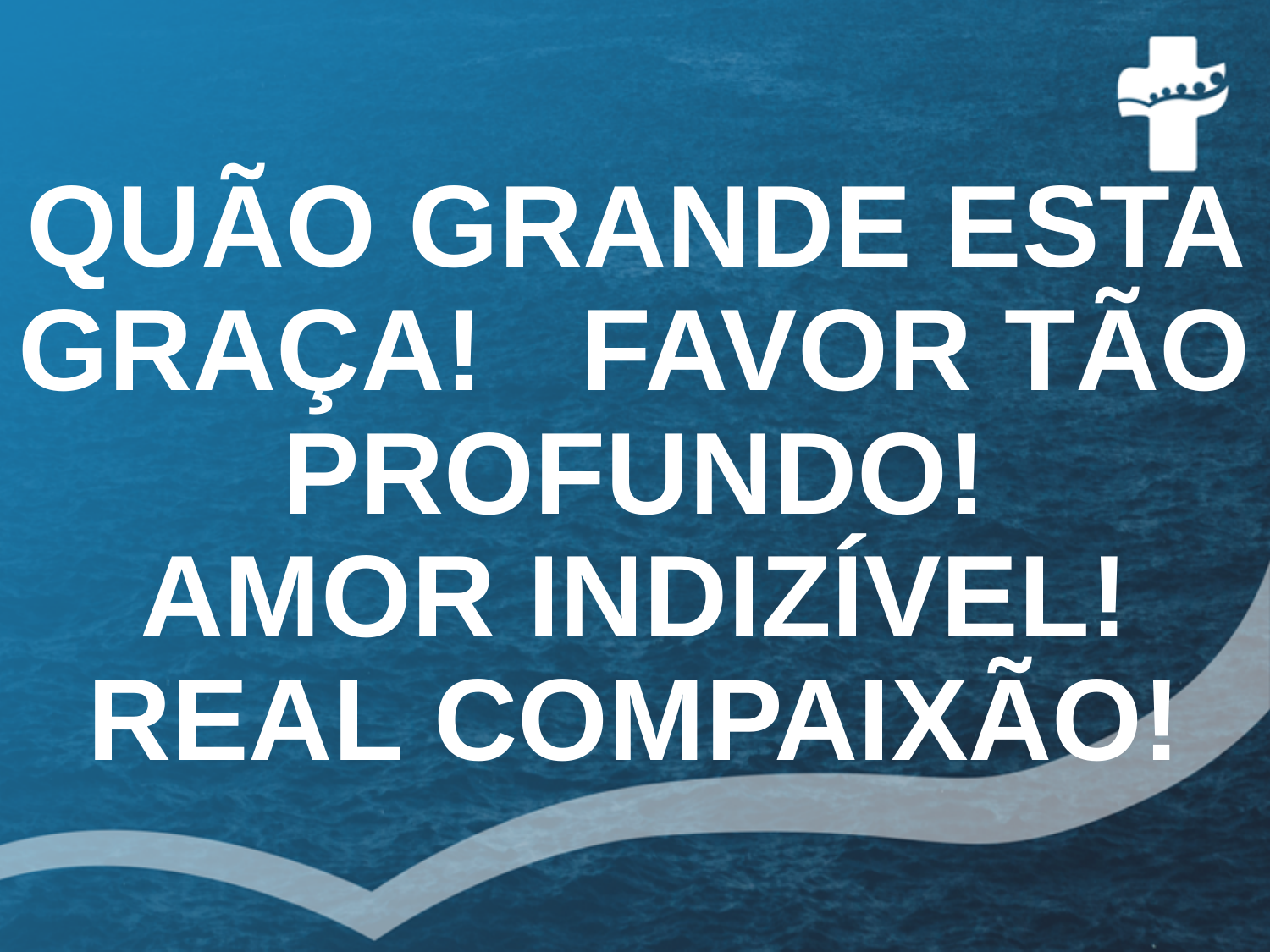

# QUÃO GRANDE ESTA GRAÇA!   FAVOR TÃO PROFUNDO! AMOR INDIZÍVEL! REAL COMPAIXÃO!